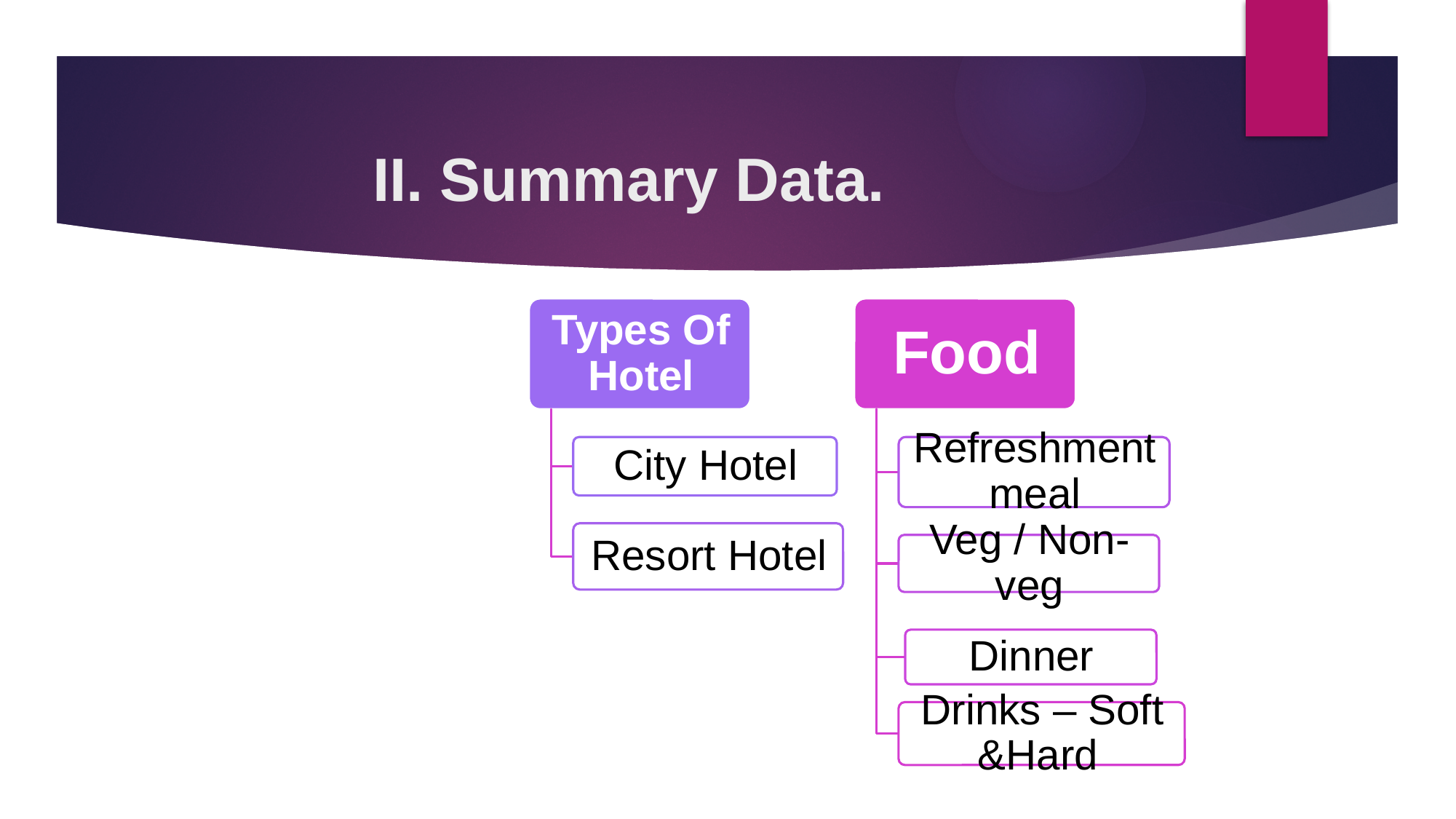

# II. Summary Data.
Types Of Hotel
City Hotel
Resort Hotel
Food
Refreshment meal
Veg / Non-veg
Dinner
Drinks – Soft &Hard